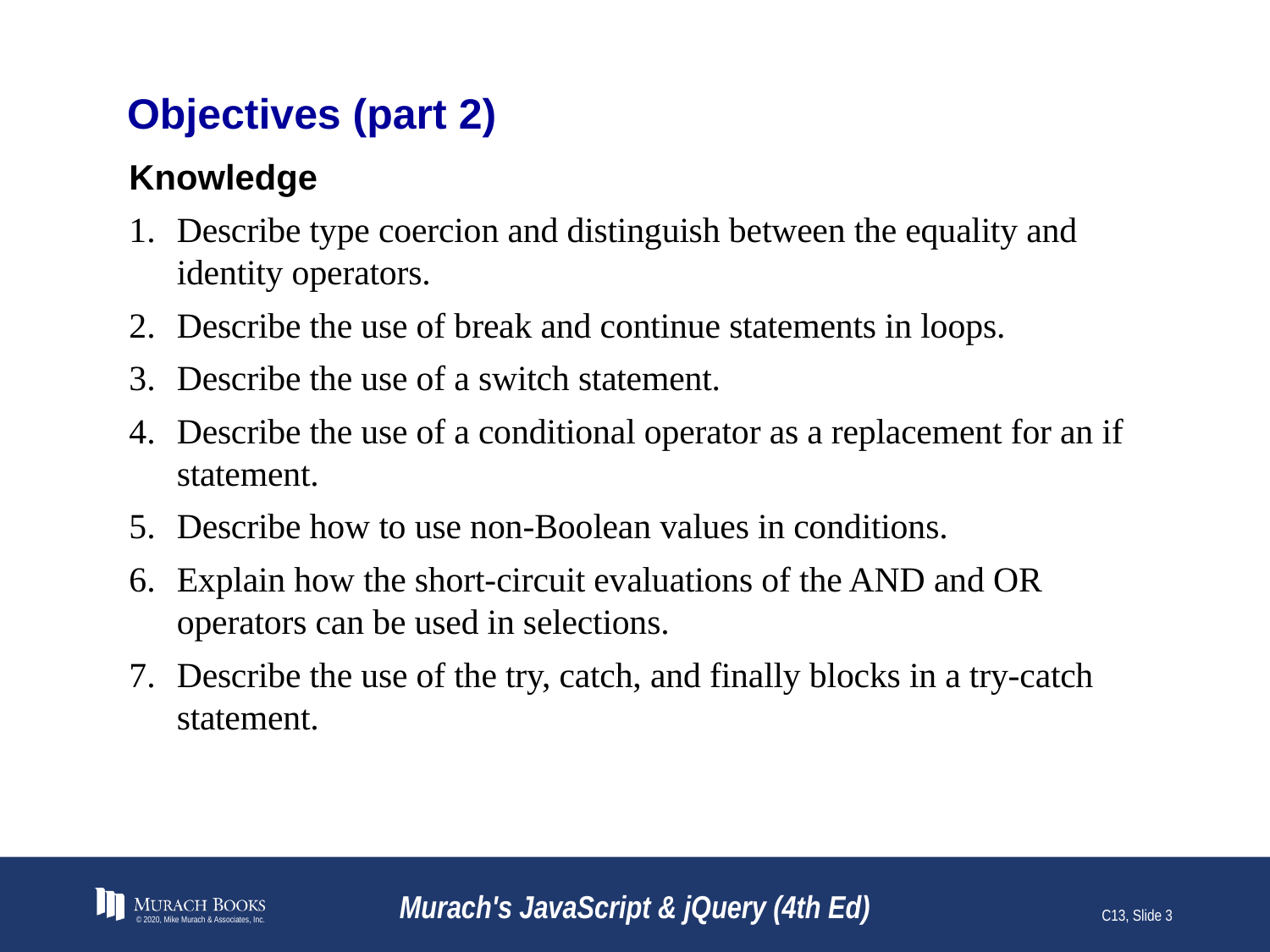

# Objectives (part 2)
Knowledge
Describe type coercion and distinguish between the equality and identity operators.
Describe the use of break and continue statements in loops.
Describe the use of a switch statement.
Describe the use of a conditional operator as a replacement for an if statement.
Describe how to use non-Boolean values in conditions.
Explain how the short-circuit evaluations of the AND and OR operators can be used in selections.
Describe the use of the try, catch, and finally blocks in a try-catch statement.

© 2020, Mike Murach & Associates, Inc.
Murach's JavaScript & jQuery (4th Ed)

C13, Slide 3